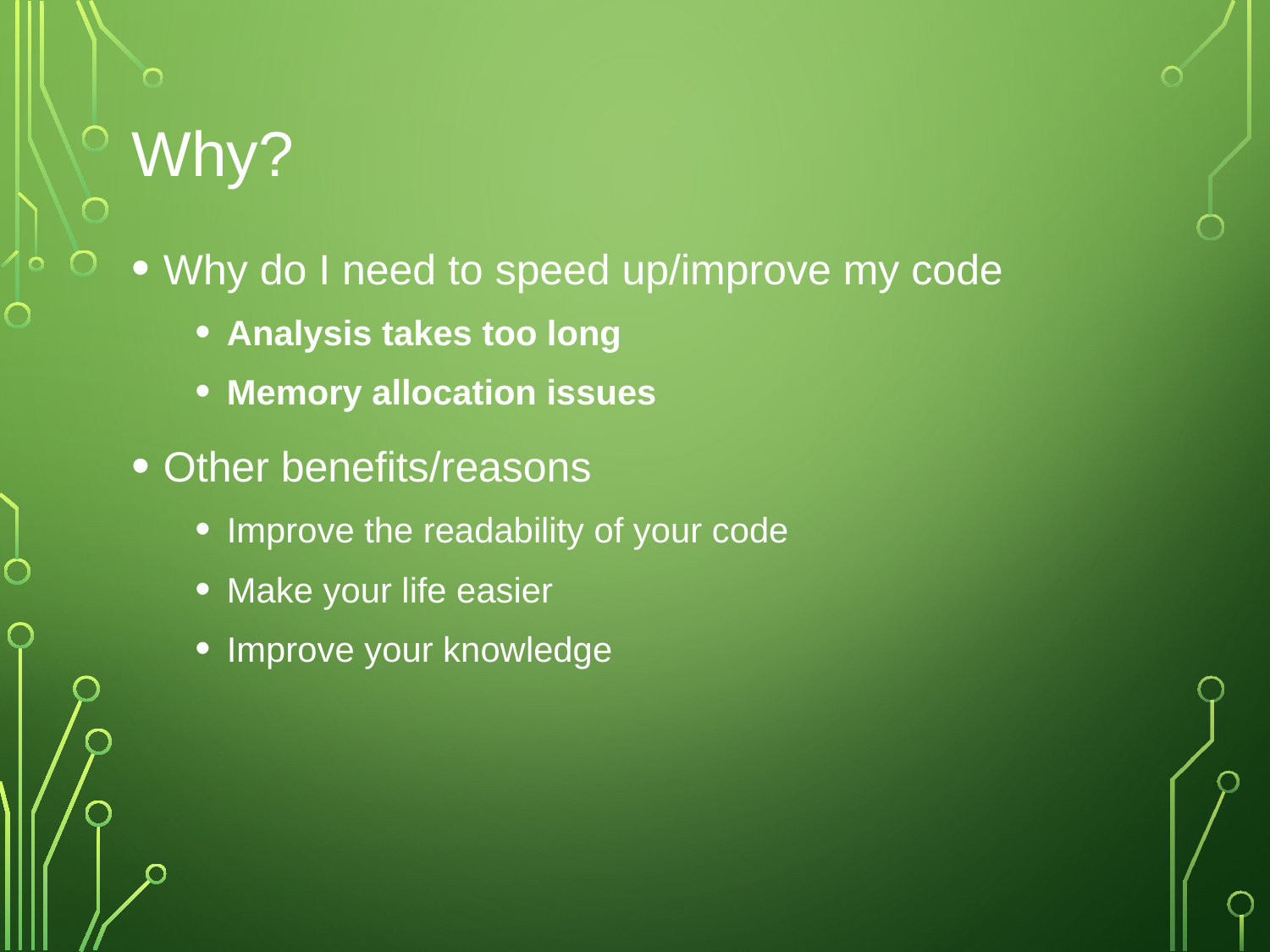

# Why?
Why do I need to speed up/improve my code
Analysis takes too long
Memory allocation issues
Other benefits/reasons
Improve the readability of your code
Make your life easier
Improve your knowledge